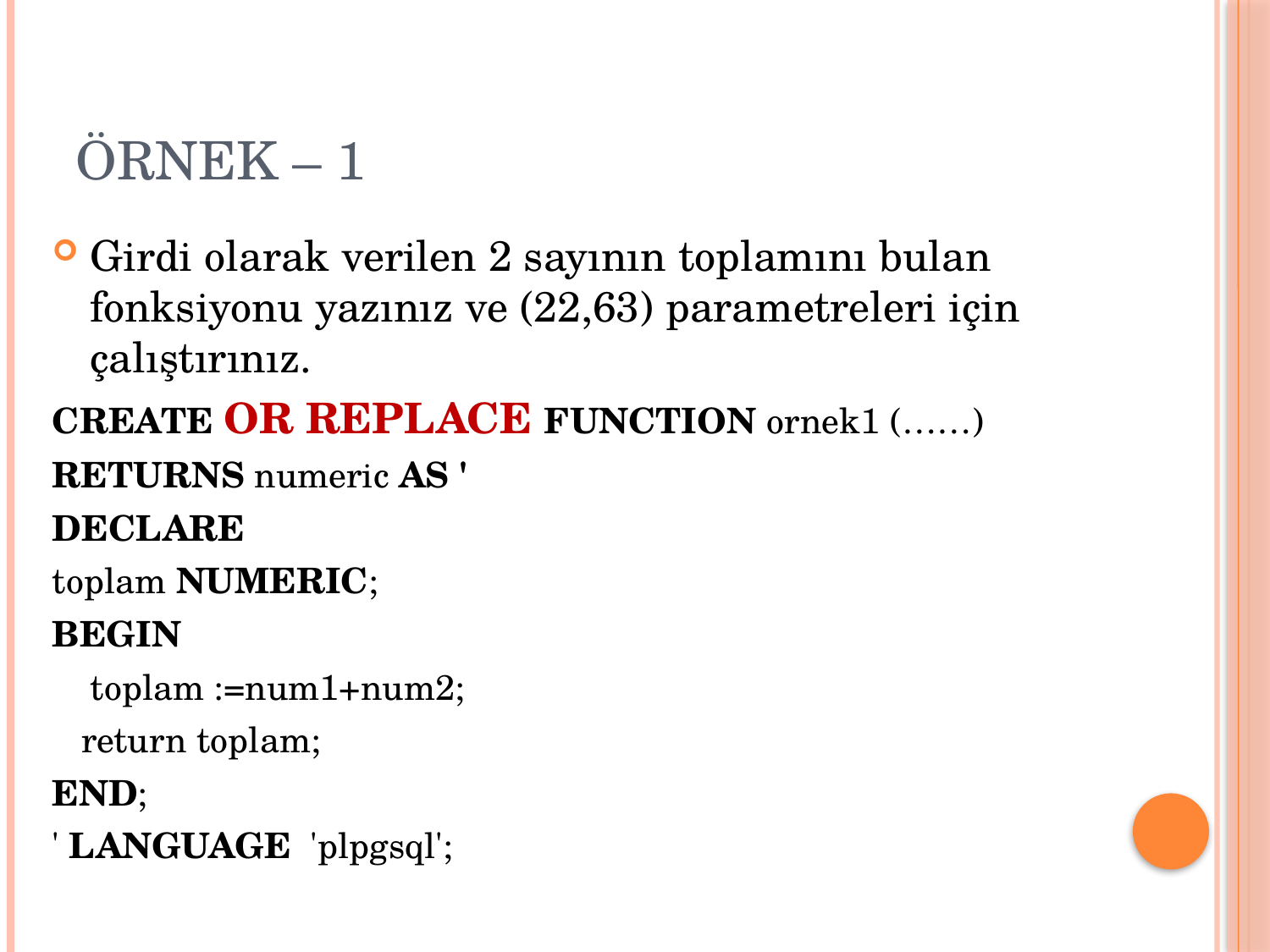

# Örnek – 1
Girdi olarak verilen 2 sayının toplamını bulan fonksiyonu yazınız ve (22,63) parametreleri için çalıştırınız.
CREATE OR REPLACE FUNCTION ornek1 (……)
RETURNS numeric AS '
DECLARE
toplam NUMERIC;
BEGIN
	toplam :=num1+num2;
   return toplam;
END;
' LANGUAGE  'plpgsql';